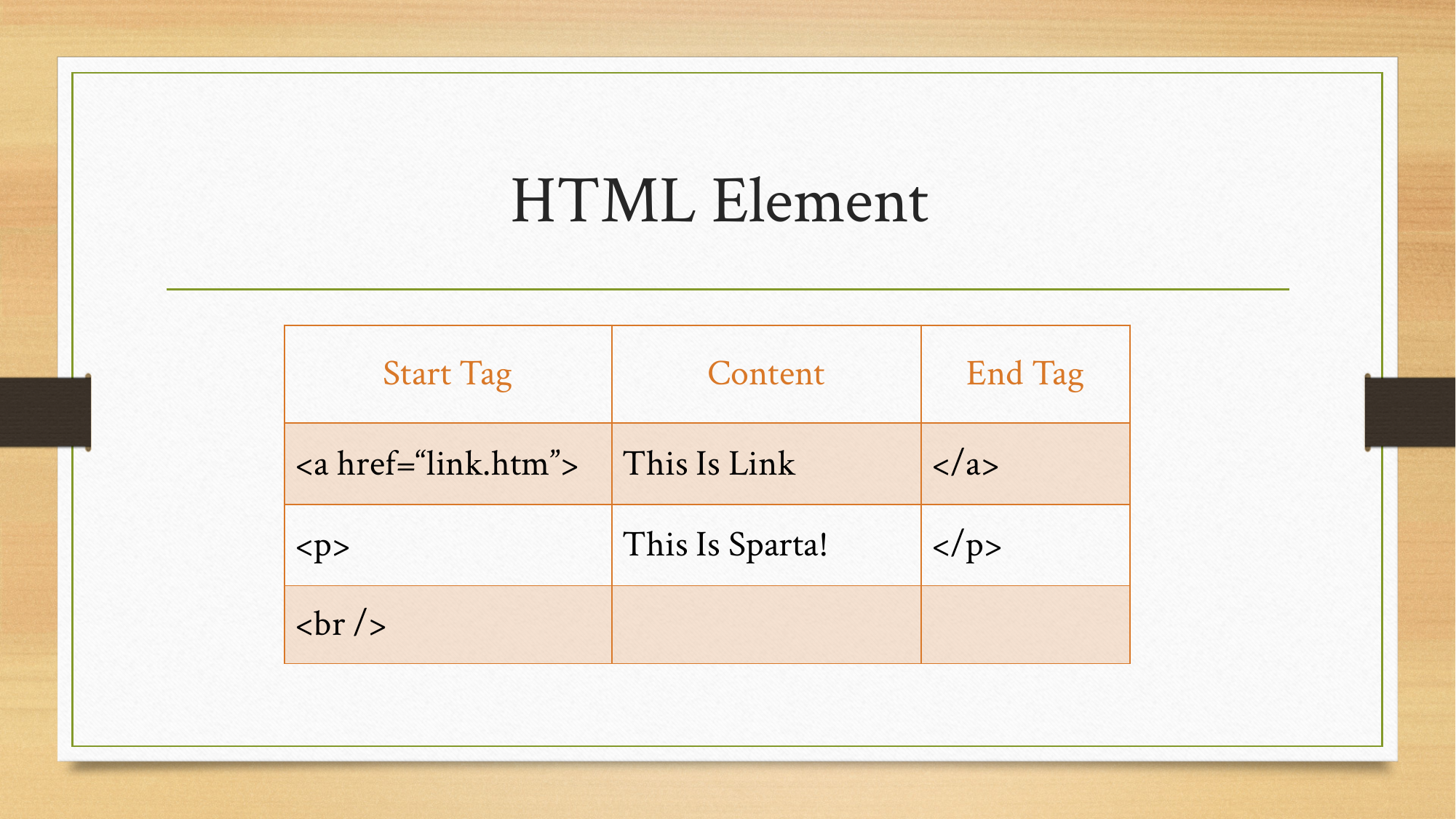

# HTML Element
| Start Tag | Content | End Tag |
| --- | --- | --- |
| <a href=“link.htm”> | This Is Link | </a> |
| <p> | This Is Sparta! | </p> |
| <br /> |  |  |